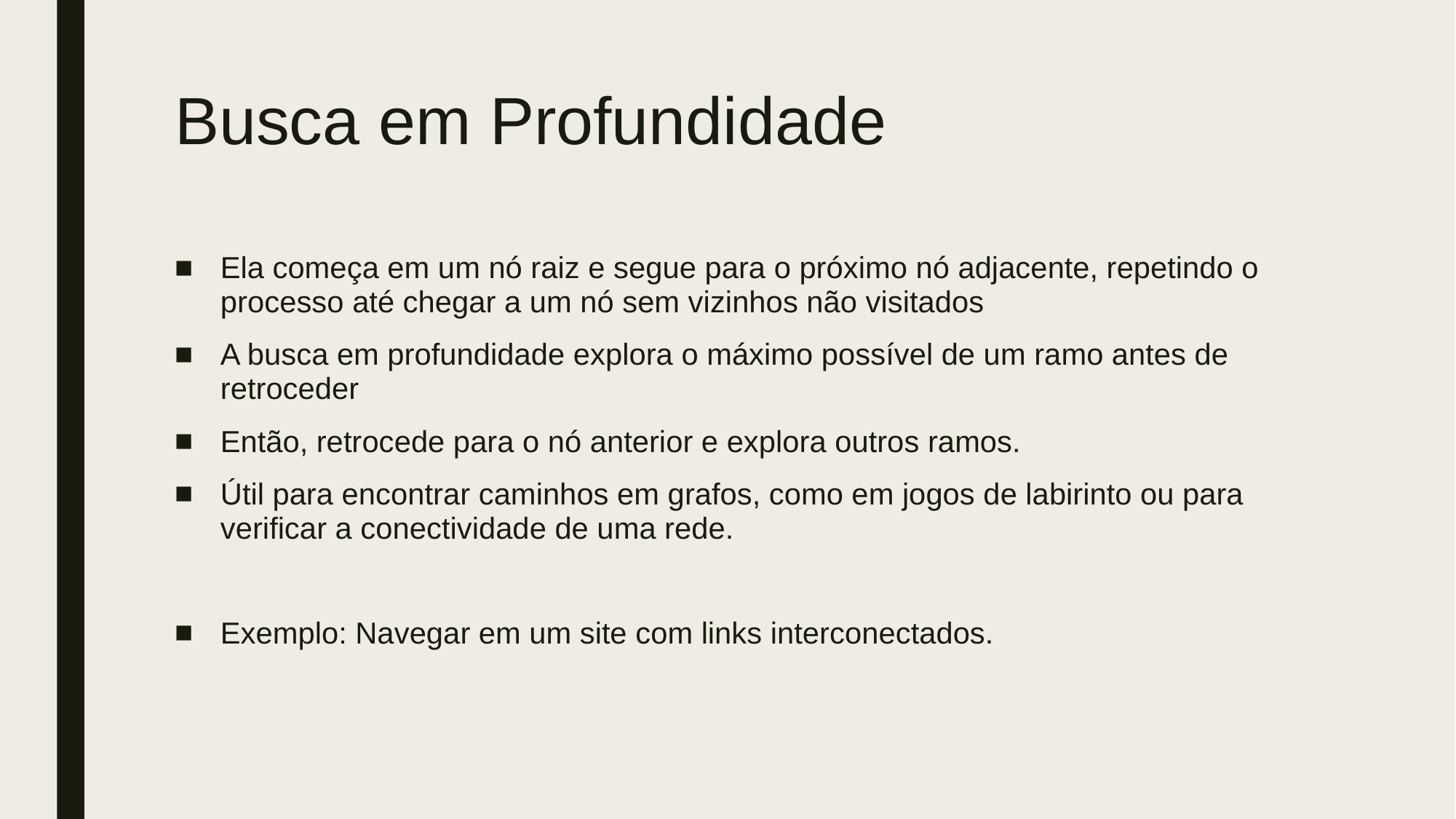

# Busca em Profundidade
Ela começa em um nó raiz e segue para o próximo nó adjacente, repetindo o processo até chegar a um nó sem vizinhos não visitados
A busca em profundidade explora o máximo possível de um ramo antes de retroceder
Então, retrocede para o nó anterior e explora outros ramos.
Útil para encontrar caminhos em grafos, como em jogos de labirinto ou para verificar a conectividade de uma rede.

Exemplo: Navegar em um site com links interconectados.